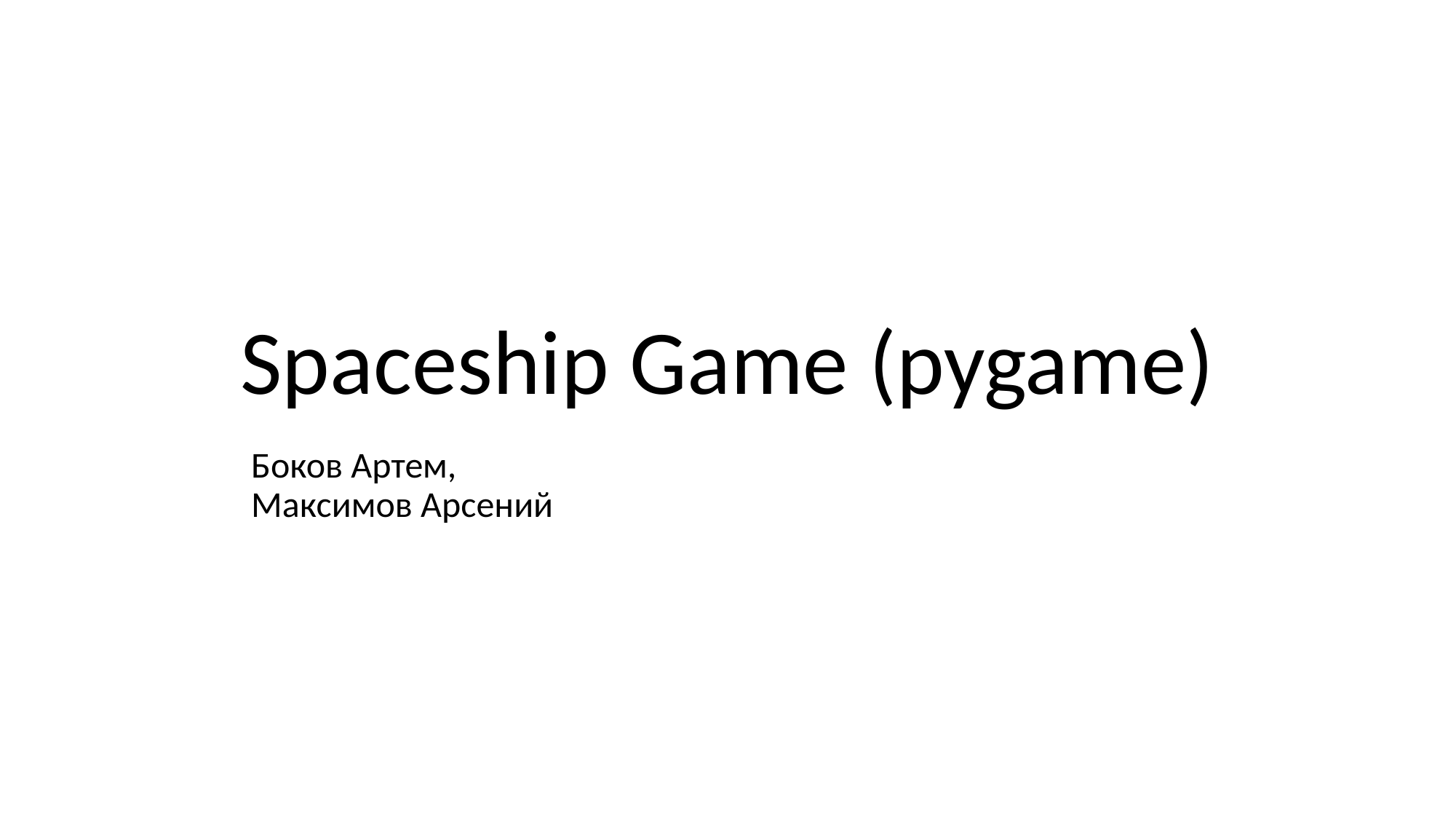

# Spaceship Game (pygame)
Боков Артем,
Максимов Арсений